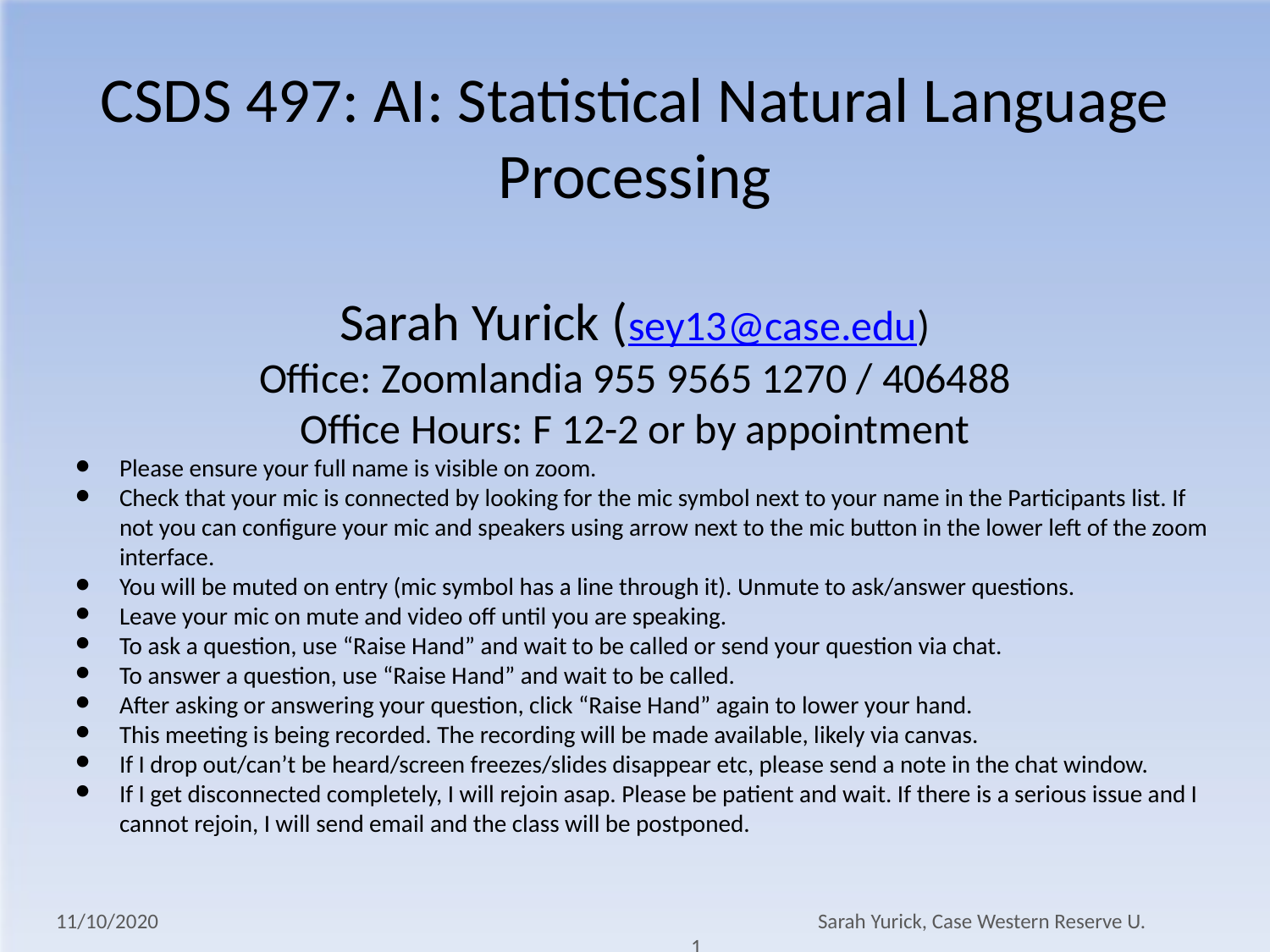

# CSDS 497: AI: Statistical Natural Language Processing

Sarah Yurick (sey13@case.edu)
Office: Zoomlandia 955 9565 1270 / 406488
Office Hours: F 12-2 or by appointment
Please ensure your full name is visible on zoom.
Check that your mic is connected by looking for the mic symbol next to your name in the Participants list. If not you can configure your mic and speakers using arrow next to the mic button in the lower left of the zoom interface.
You will be muted on entry (mic symbol has a line through it). Unmute to ask/answer questions.
Leave your mic on mute and video off until you are speaking.
To ask a question, use “Raise Hand” and wait to be called or send your question via chat.
To answer a question, use “Raise Hand” and wait to be called.
After asking or answering your question, click “Raise Hand” again to lower your hand.
This meeting is being recorded. The recording will be made available, likely via canvas.
If I drop out/can’t be heard/screen freezes/slides disappear etc, please send a note in the chat window.
If I get disconnected completely, I will rejoin asap. Please be patient and wait. If there is a serious issue and I cannot rejoin, I will send email and the class will be postponed.
11/10/2020 						Sarah Yurick, Case Western Reserve U.						1